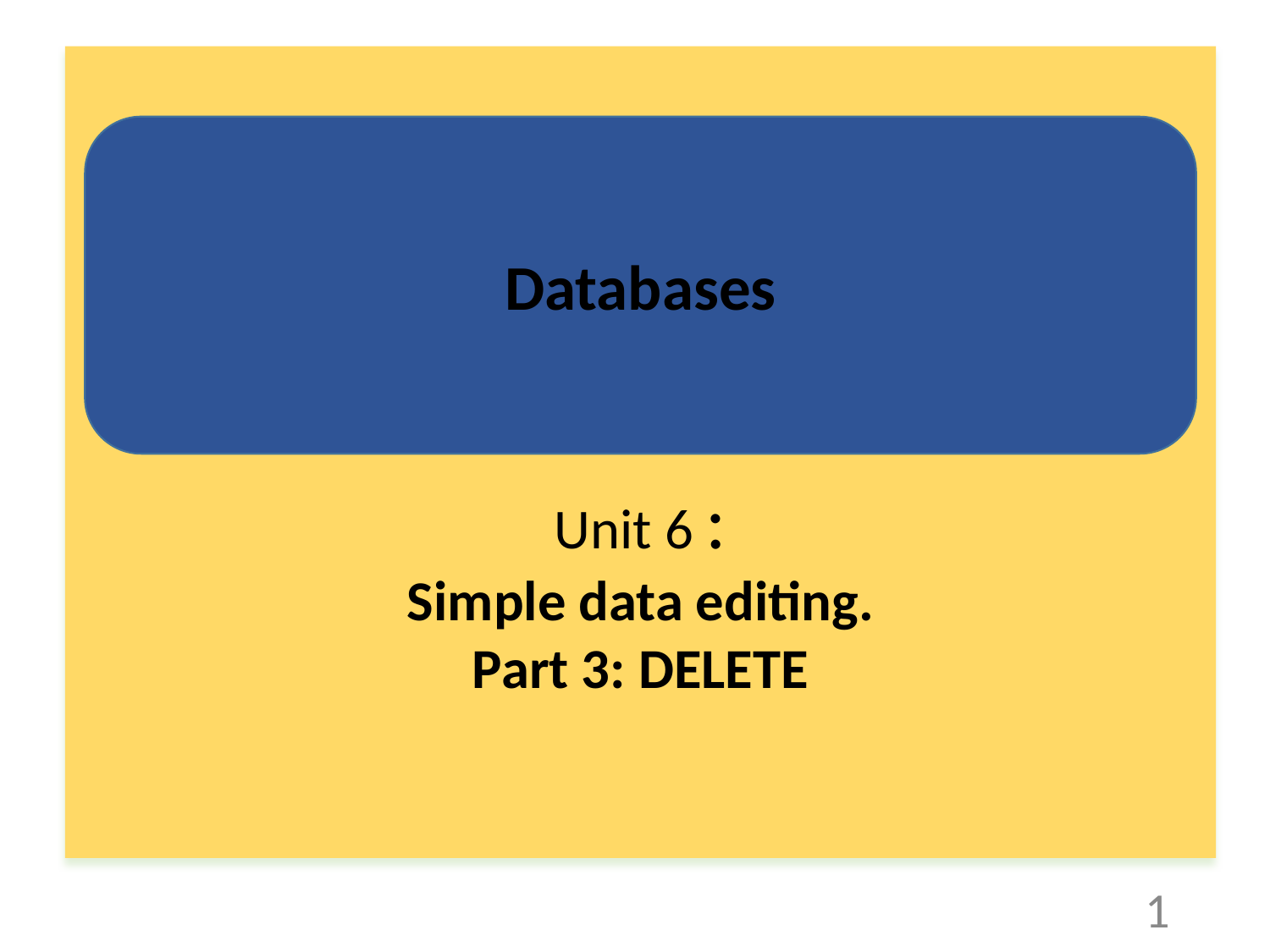

Unit 6 :
Simple data editing.
Part 3: DELETE

Databases
1